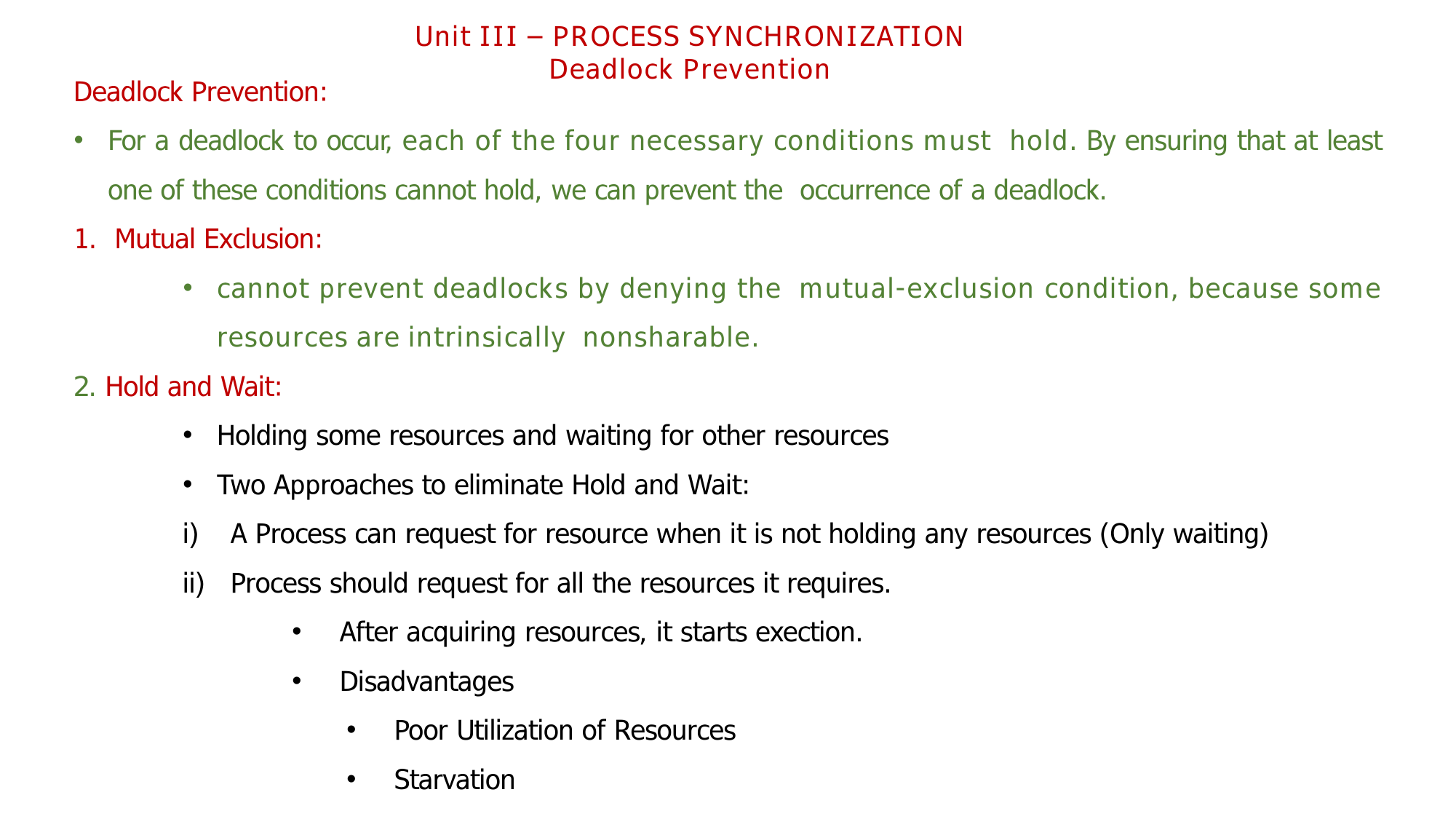

Unit III – PROCESS SYNCHRONIZATION
Deadlock Prevention
Deadlock Prevention:
For a deadlock to occur, each of the four necessary conditions must  hold. By ensuring that at least one of these conditions cannot hold, we can prevent the  occurrence of a deadlock.
Mutual Exclusion:
cannot prevent deadlocks by denying the  mutual-exclusion condition, because some resources are intrinsically  nonsharable.
2. Hold and Wait:
Holding some resources and waiting for other resources
Two Approaches to eliminate Hold and Wait:
A Process can request for resource when it is not holding any resources (Only waiting)
Process should request for all the resources it requires.
After acquiring resources, it starts exection.
Disadvantages
Poor Utilization of Resources
Starvation